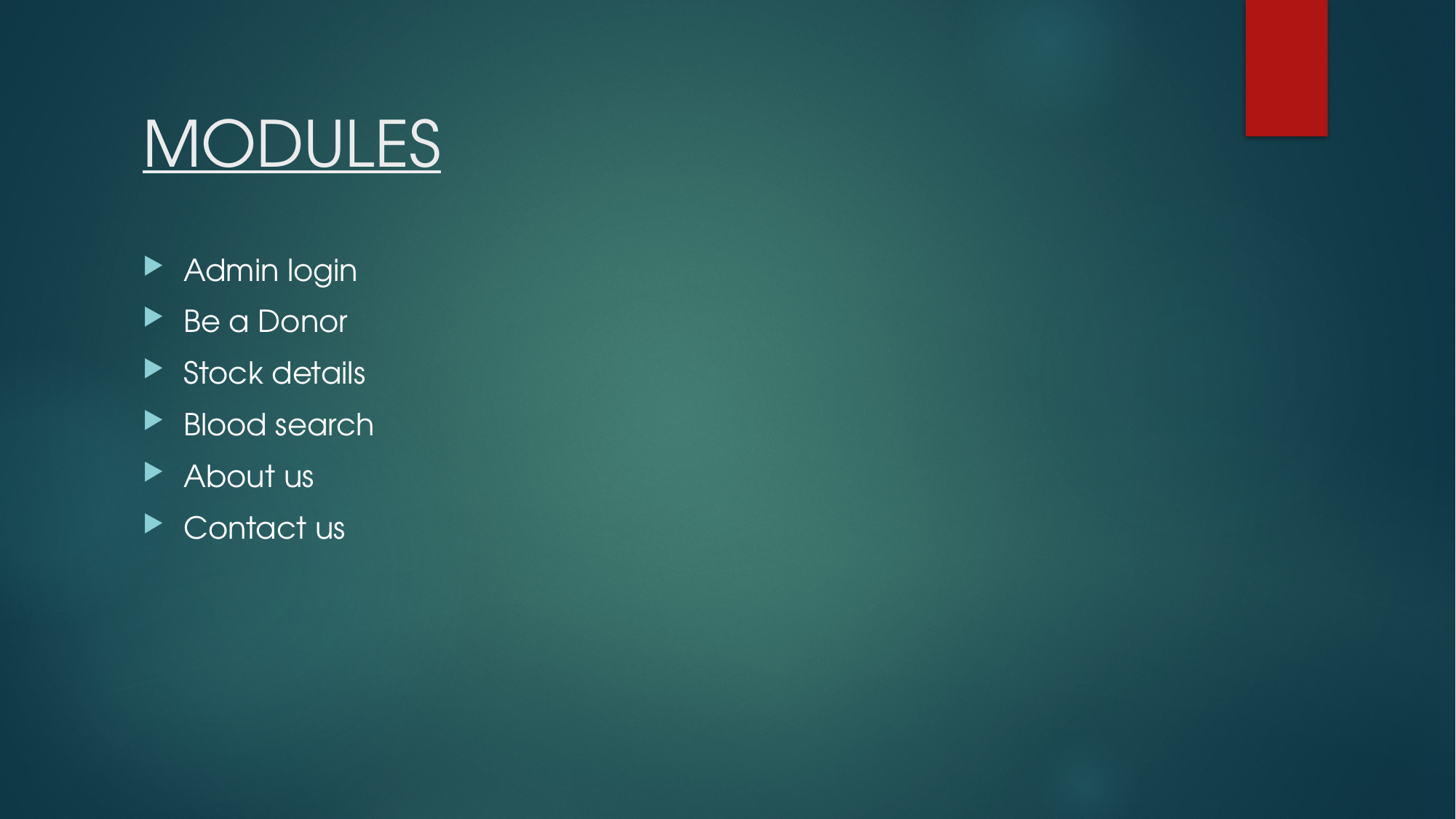

# MODULES
Admin login
Be a Donor
Stock details
Blood search
About us
Contact us